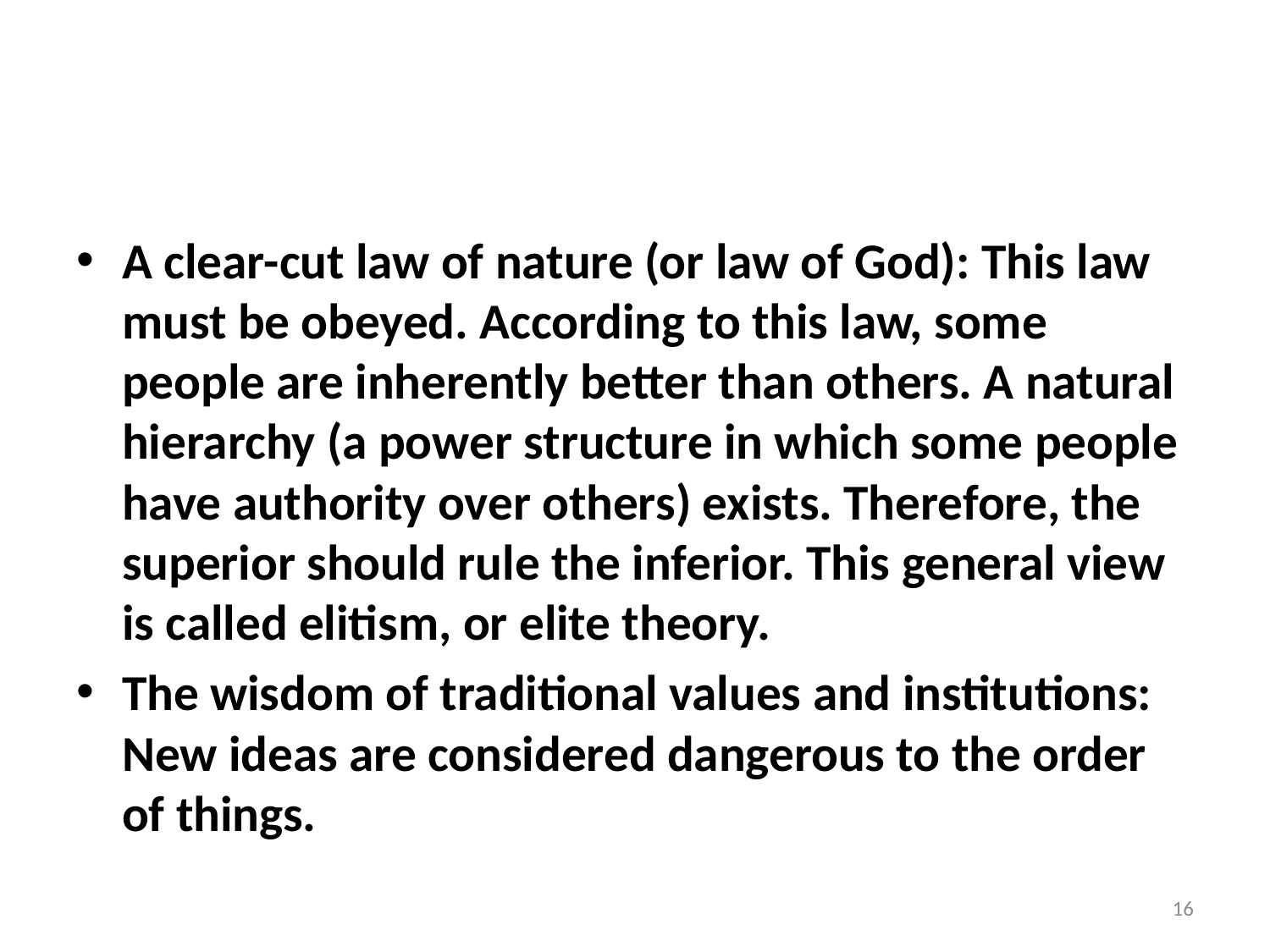

#
A clear-cut law of nature (or law of God): This law must be obeyed. According to this law, some people are inherently better than others. A natural hierarchy (a power structure in which some people have authority over others) exists. Therefore, the superior should rule the inferior. This general view is called elitism, or elite theory.
The wisdom of traditional values and institutions: New ideas are considered dangerous to the order of things.

16